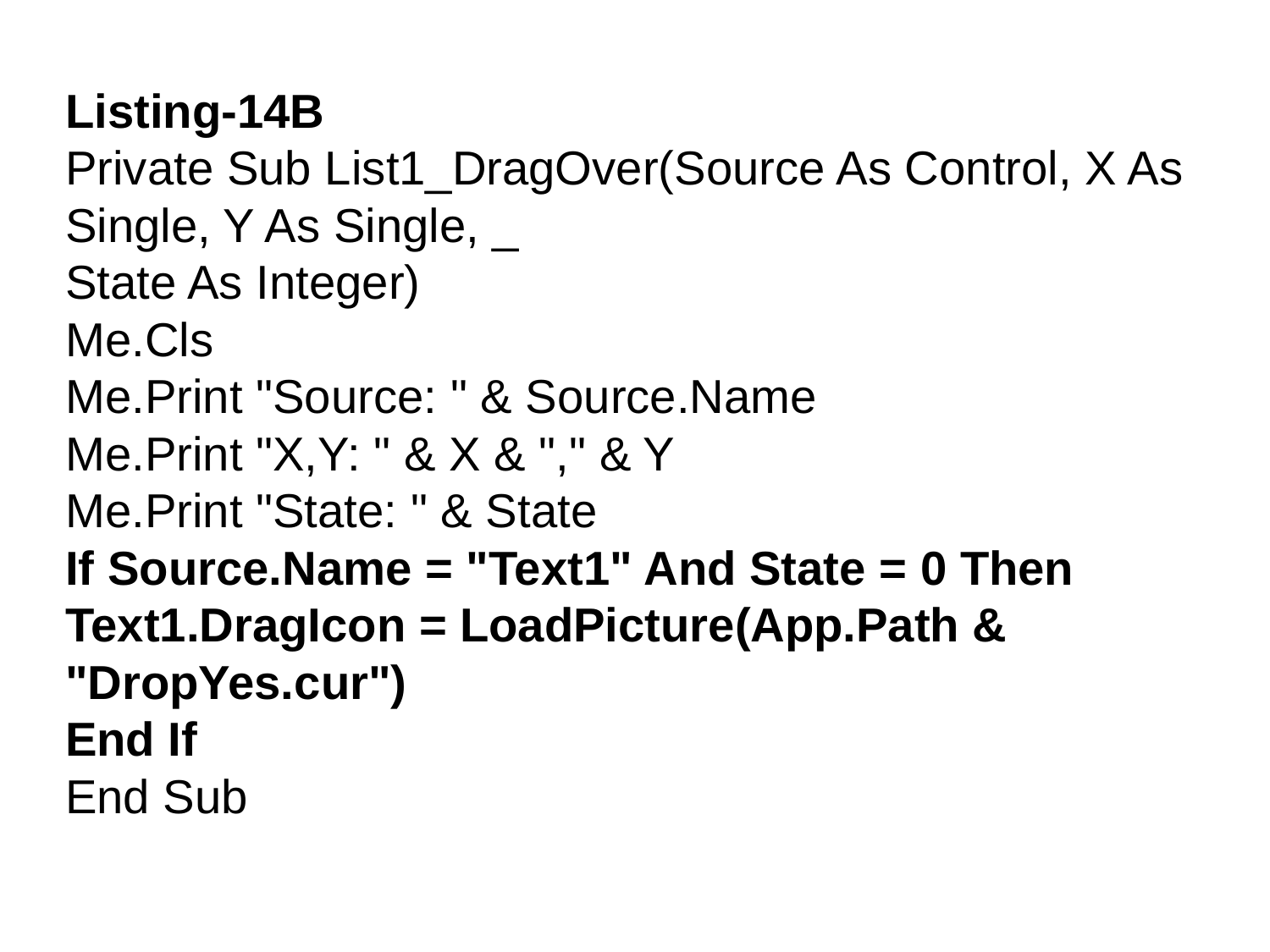

Listing-14B
Private Sub List1_DragOver(Source As Control, X As Single, Y As Single, _
State As Integer)
Me.Cls
Me.Print "Source: " & Source.Name
Me.Print "X,Y: " & X & "," & Y
Me.Print "State: " & State
If Source.Name = "Text1" And State = 0 Then
Text1.DragIcon = LoadPicture(App.Path & "DropYes.cur")
End If
End Sub